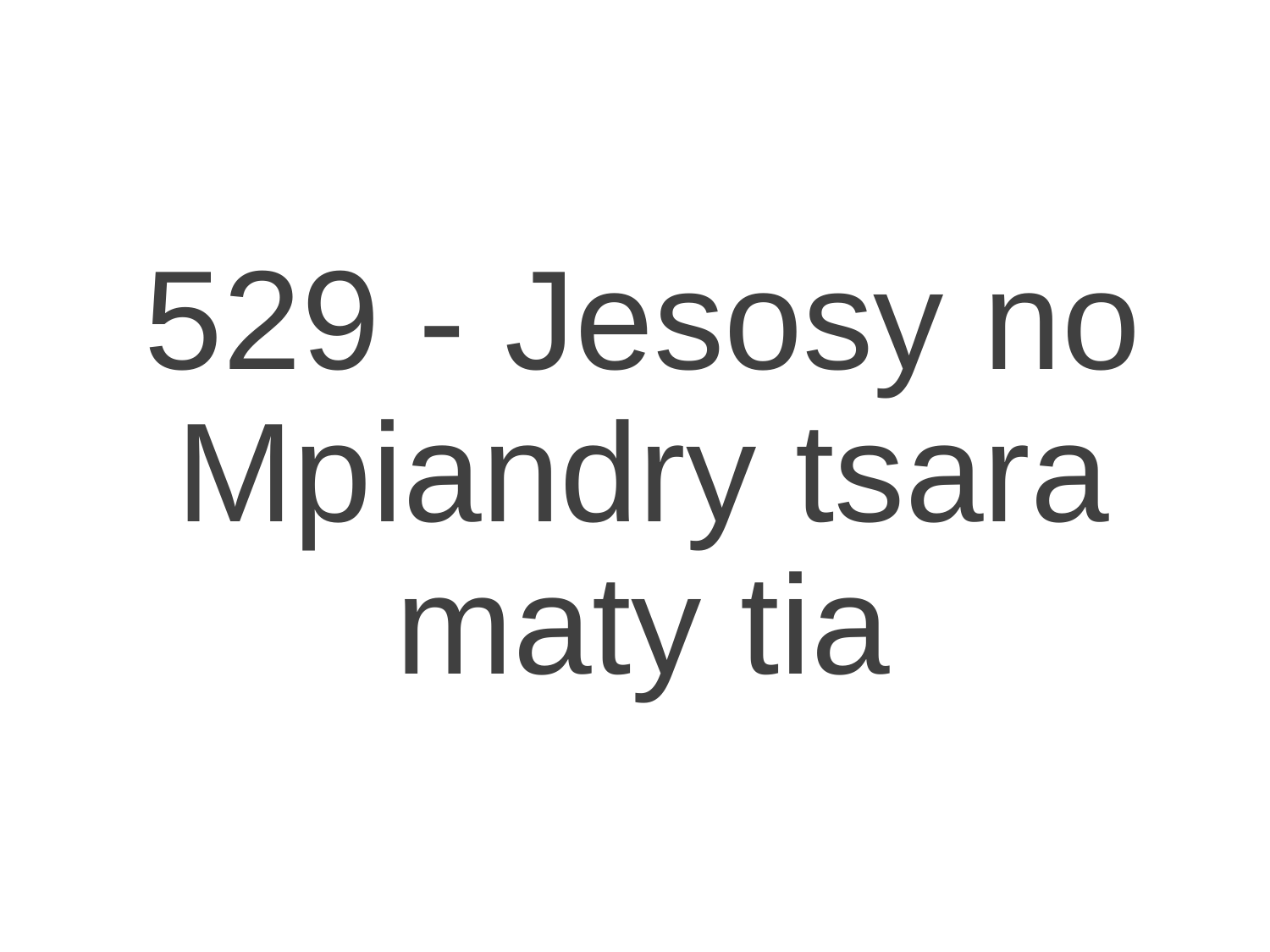

529 - Jesosy no Mpiandry tsara maty tia